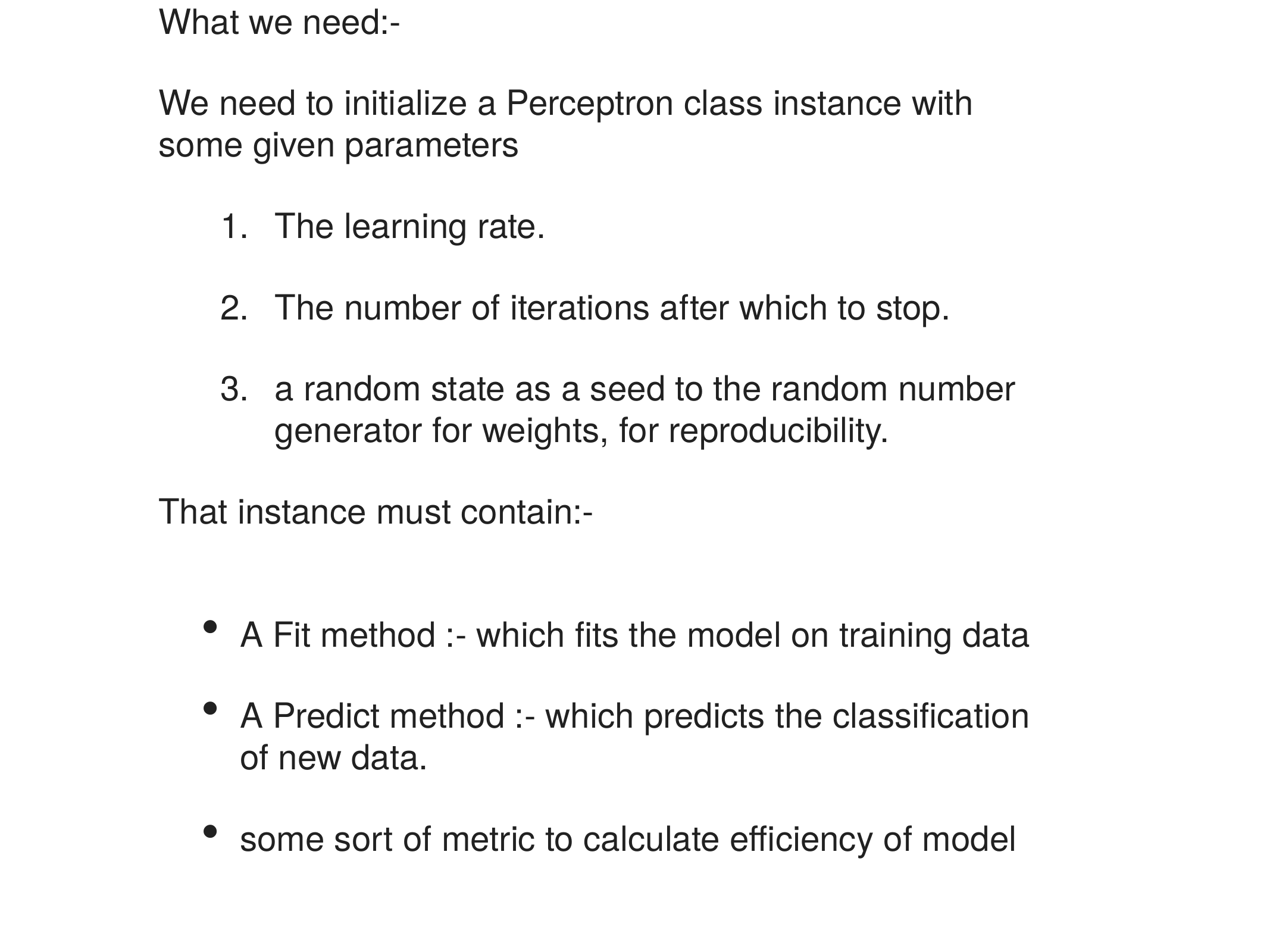

What we need:-
We need to initialize a Perceptron class instance with some given parameters
The learning rate.
The number of iterations after which to stop.
a random state as a seed to the random number generator for weights, for reproducibility.
That instance must contain:-
A Fit method :- which fits the model on training data
A Predict method :- which predicts the classification of new data.
some sort of metric to calculate efficiency of model